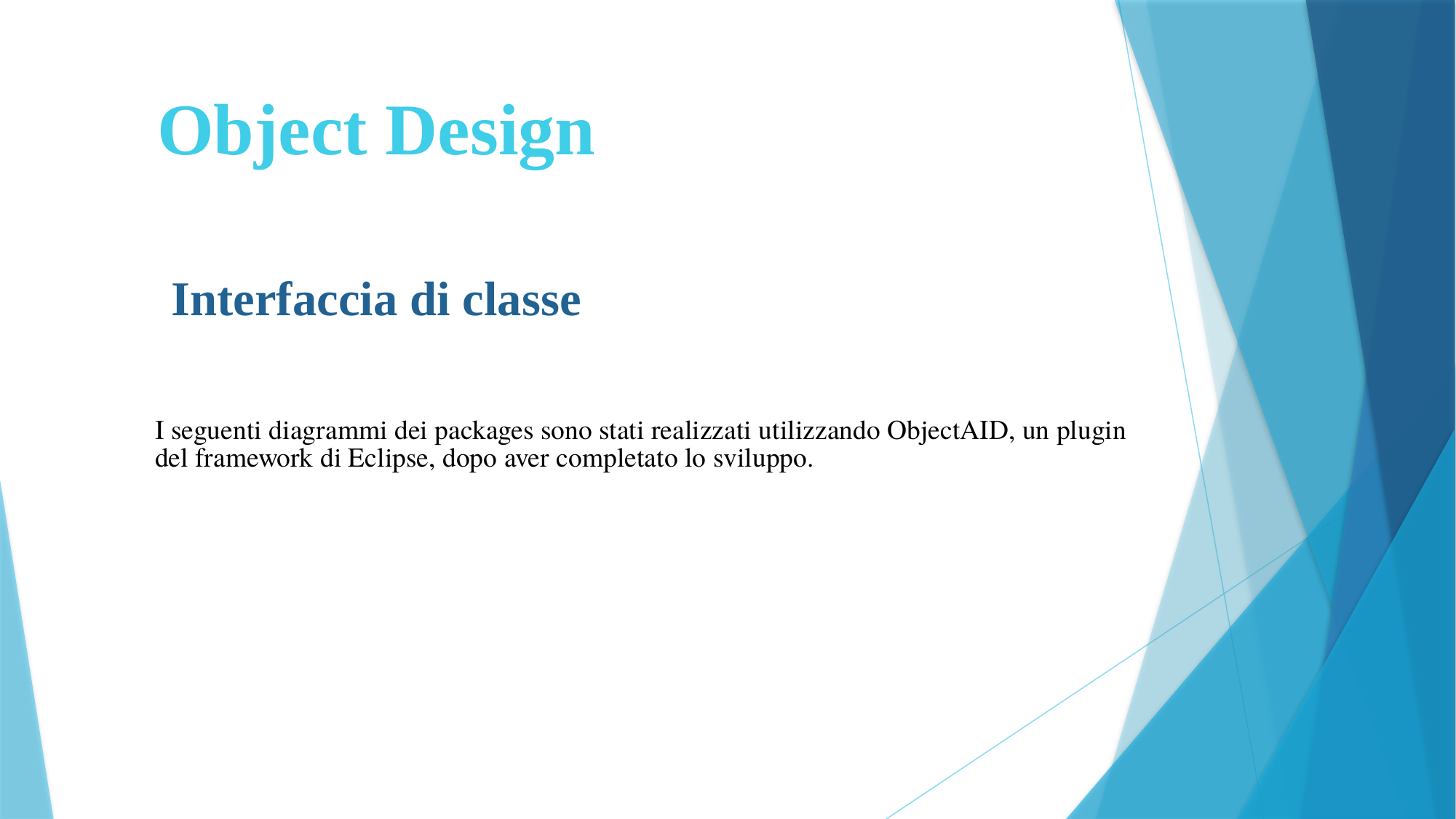

Object Design
Interfaccia di classe

I seguenti diagrammi dei packages sono stati realizzati utilizzando ObjectAID, un plugin del framework di Eclipse, dopo aver completato lo sviluppo.